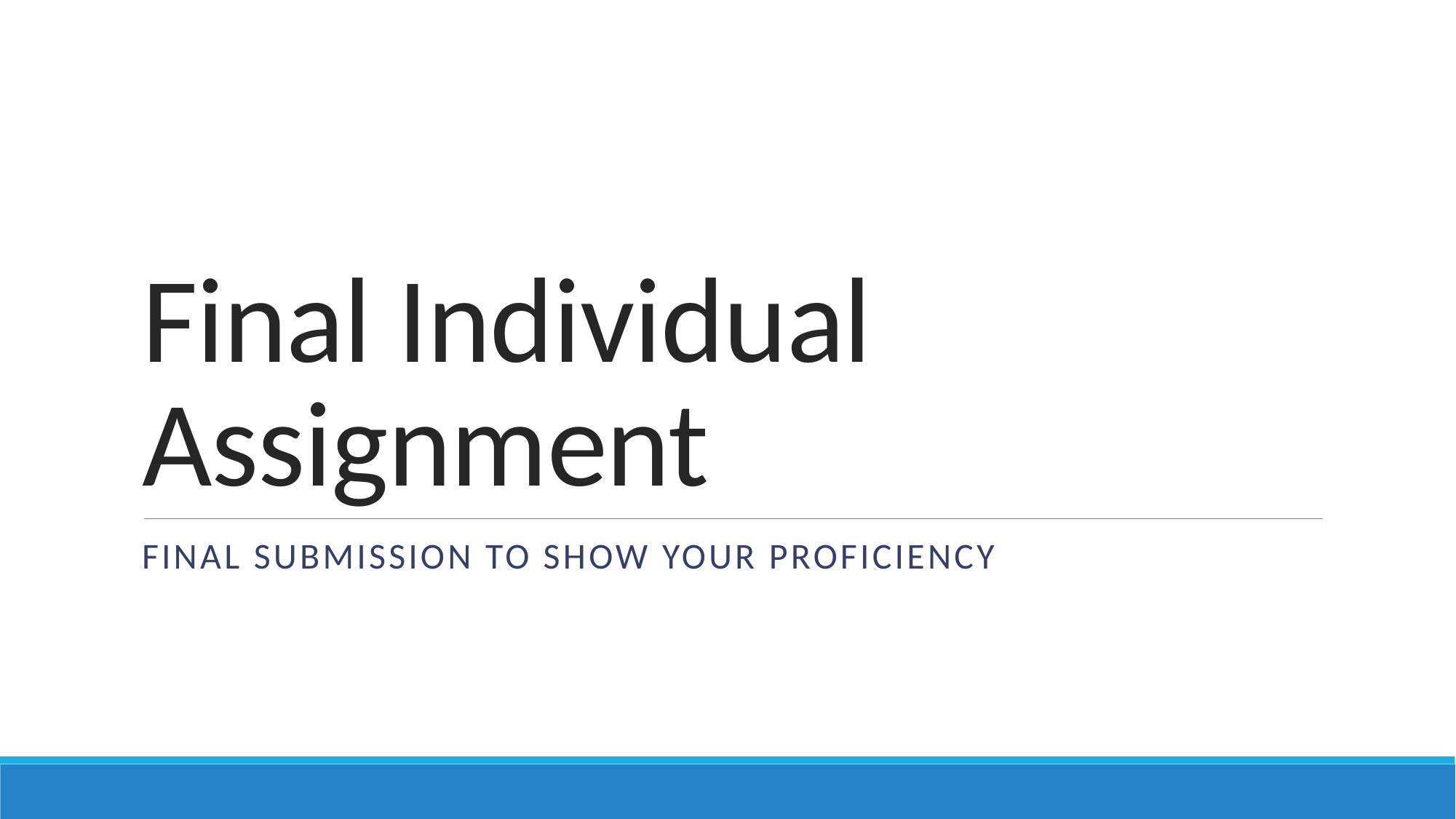

# Final Individual Assignment
Final submission to show your proficiency